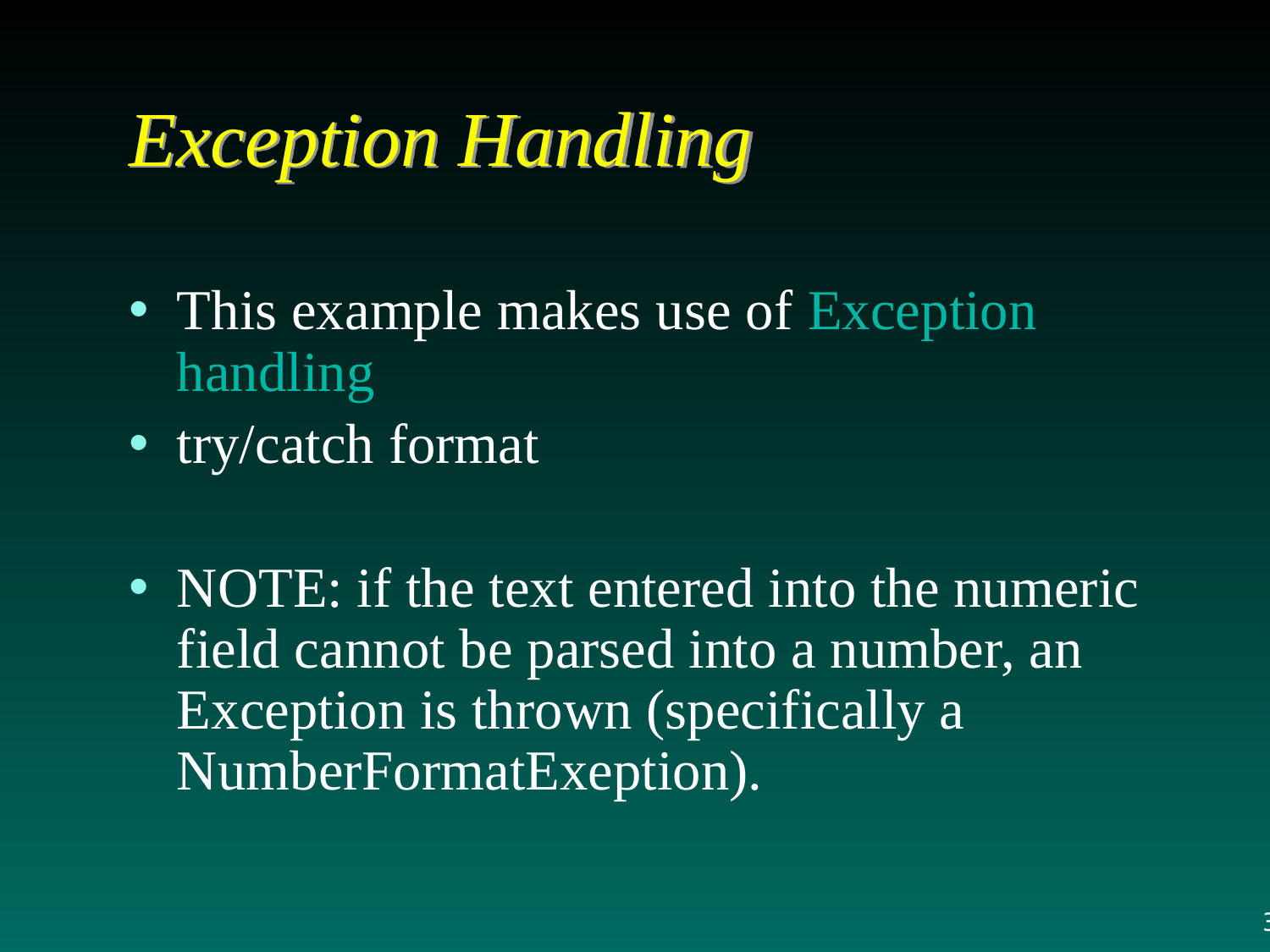

# Exception Handling
This example makes use of Exception handling
try/catch format

NOTE: if the text entered into the numeric field cannot be parsed into a number, an Exception is thrown (specifically a NumberFormatExeption).